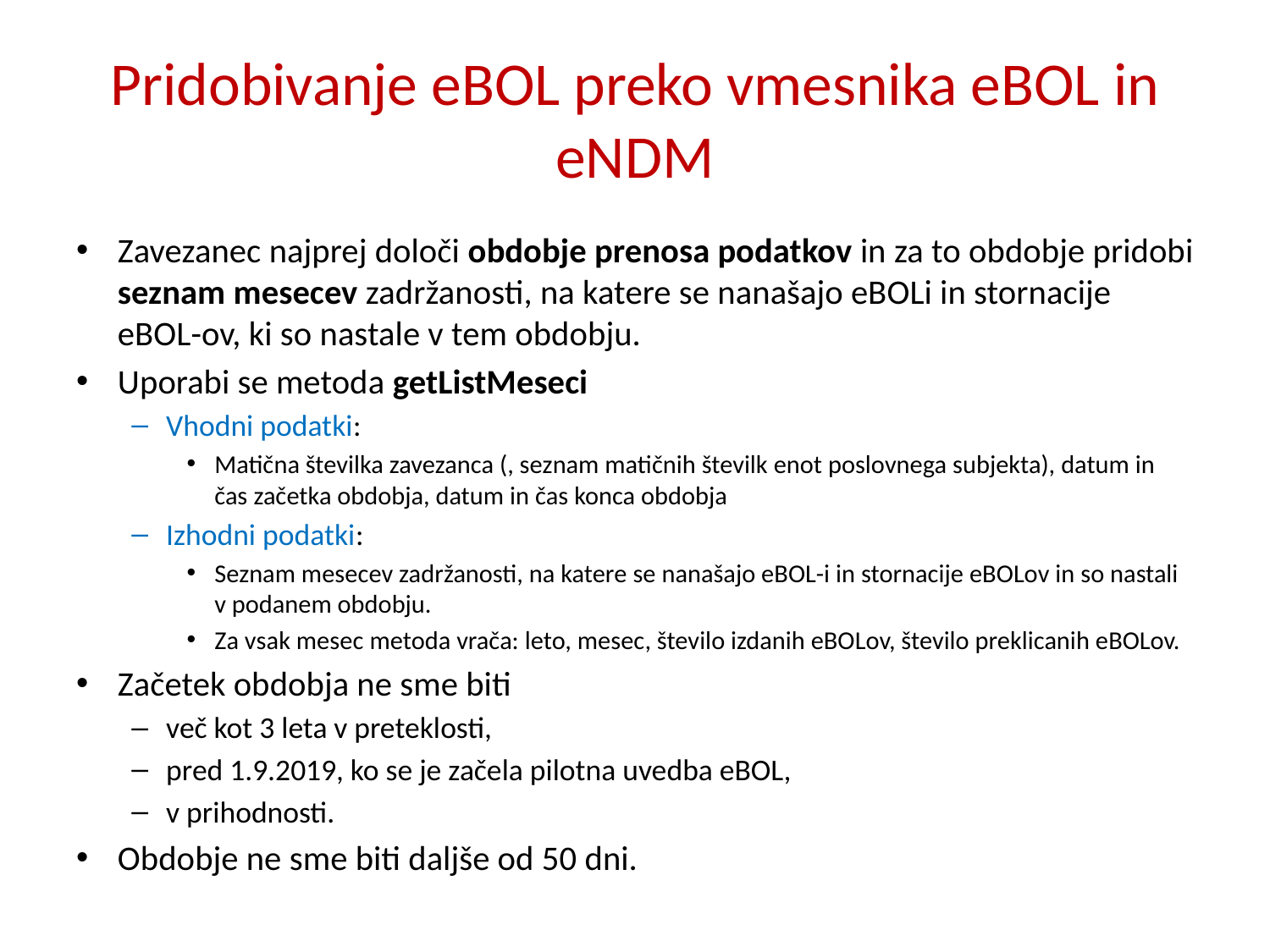

# Pridobivanje eBOL preko vmesnika eBOL in eNDM
Zavezanec najprej določi obdobje prenosa podatkov in za to obdobje pridobi seznam mesecev zadržanosti, na katere se nanašajo eBOLi in stornacije eBOL-ov, ki so nastale v tem obdobju.
Uporabi se metoda getListMeseci
Vhodni podatki:
Matična številka zavezanca (, seznam matičnih številk enot poslovnega subjekta), datum in čas začetka obdobja, datum in čas konca obdobja
Izhodni podatki:
Seznam mesecev zadržanosti, na katere se nanašajo eBOL-i in stornacije eBOLov in so nastali v podanem obdobju.
Za vsak mesec metoda vrača: leto, mesec, število izdanih eBOLov, število preklicanih eBOLov.
Začetek obdobja ne sme biti
več kot 3 leta v preteklosti,
pred 1.9.2019, ko se je začela pilotna uvedba eBOL,
v prihodnosti.
Obdobje ne sme biti daljše od 50 dni.